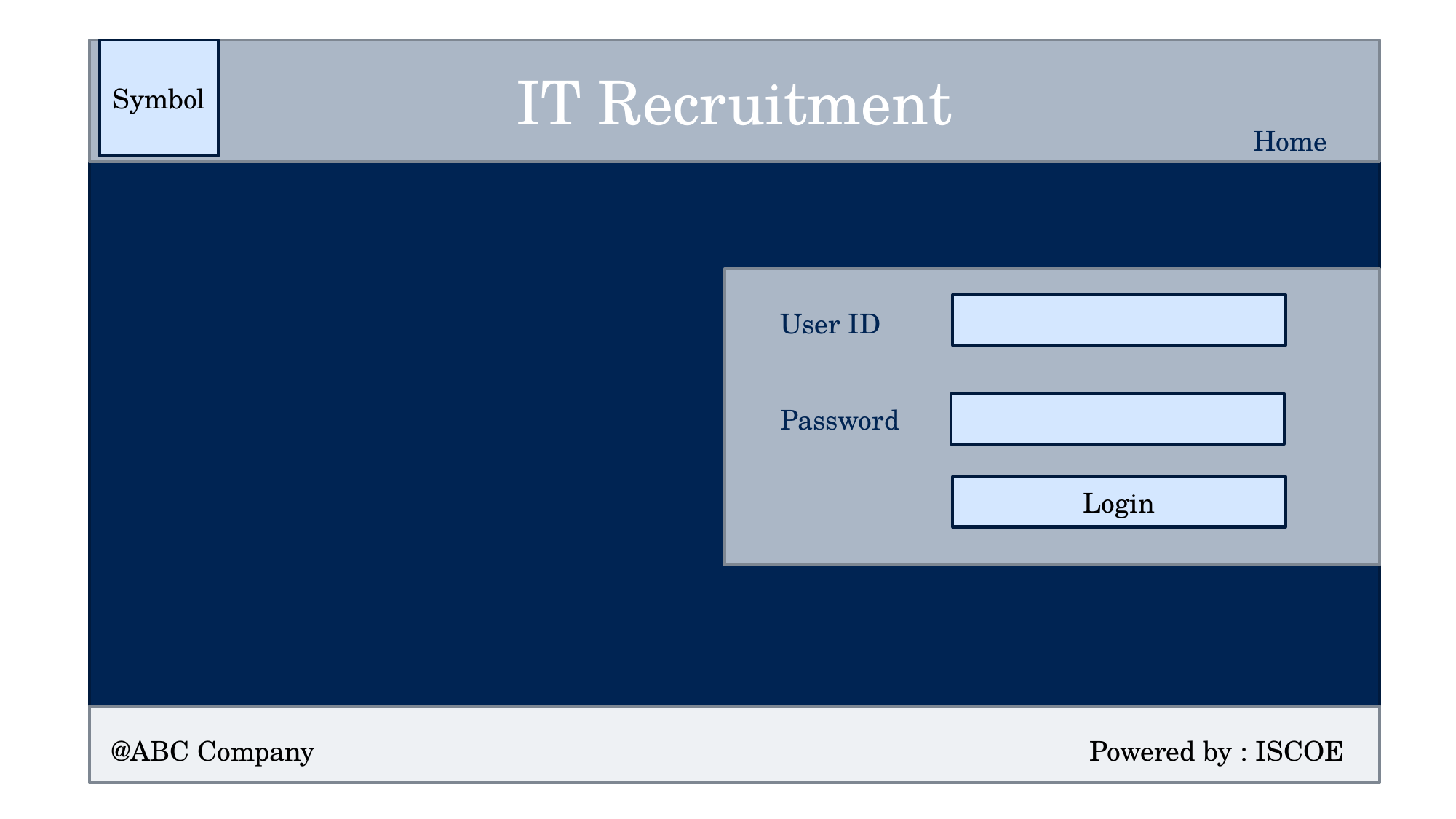

1
IT Recruitment
Symbol
Home

User ID

Password
Login

@ABC Company
Powered by : ISCOE